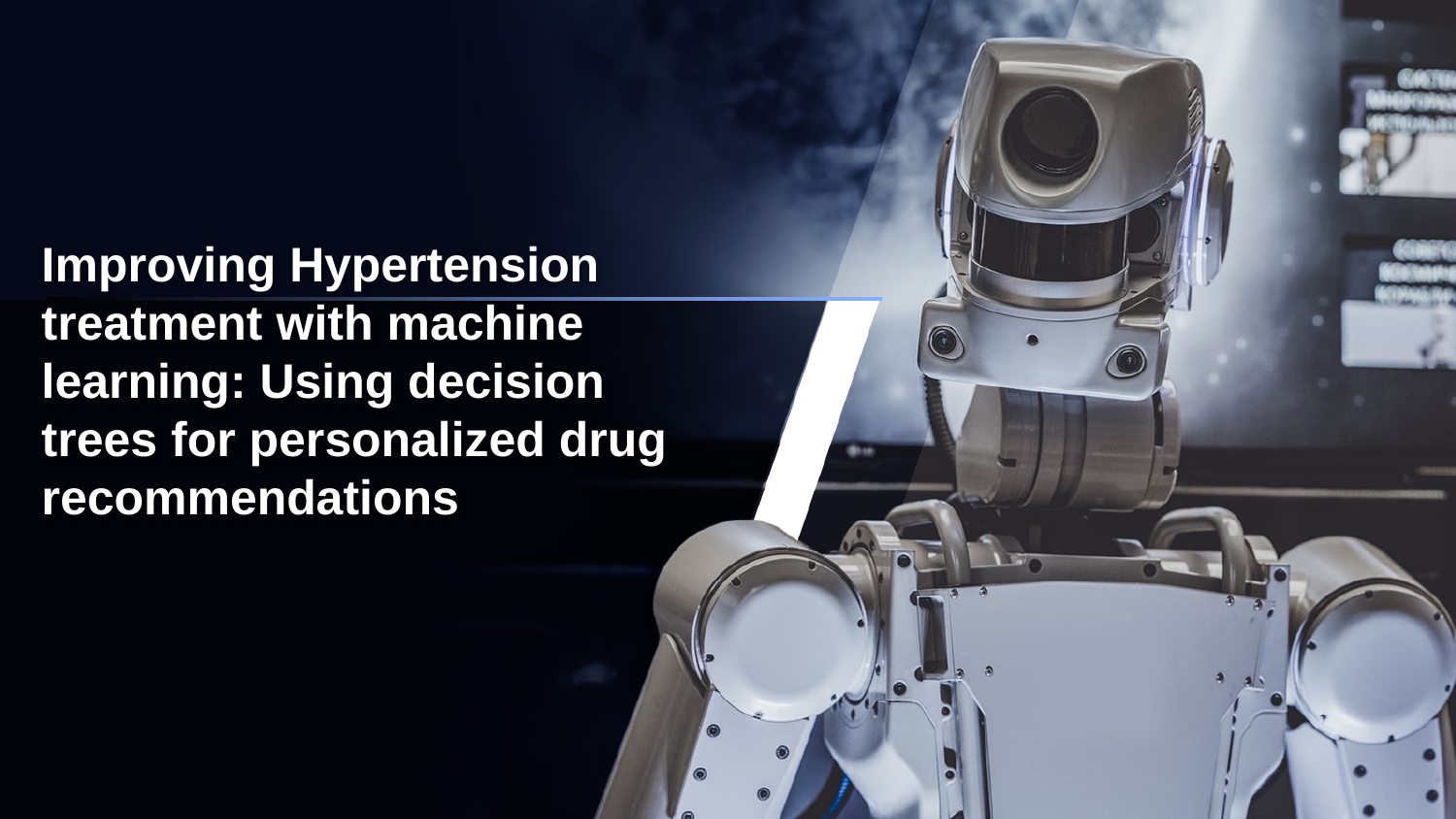

# Improving Hypertension treatment with machine learning: Using decision trees for personalized drug recommendations